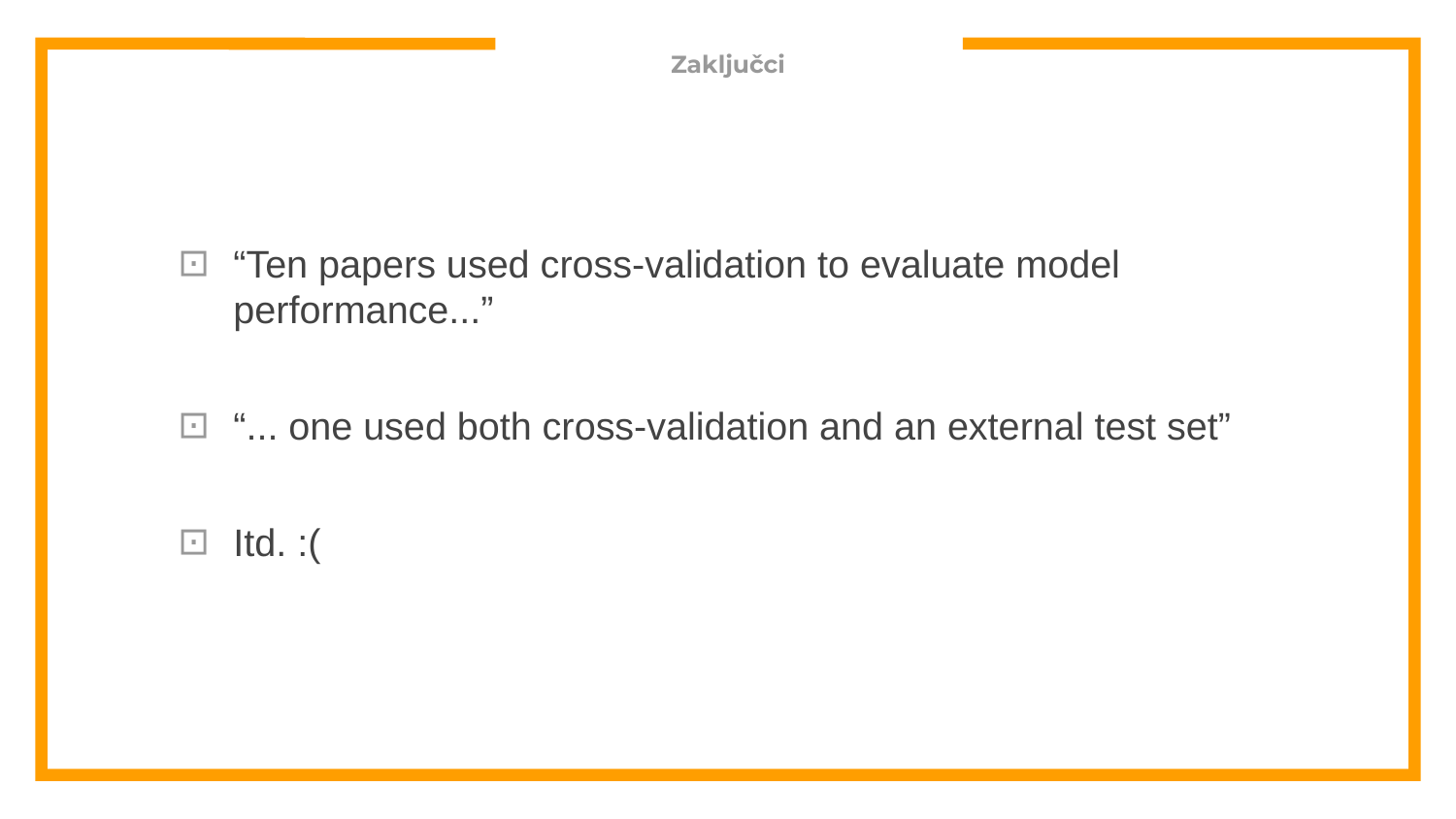

# Zaključci

“Ten papers used cross-validation to evaluate model performance...”

“... one used both cross-validation and an external test set”

Itd. :(